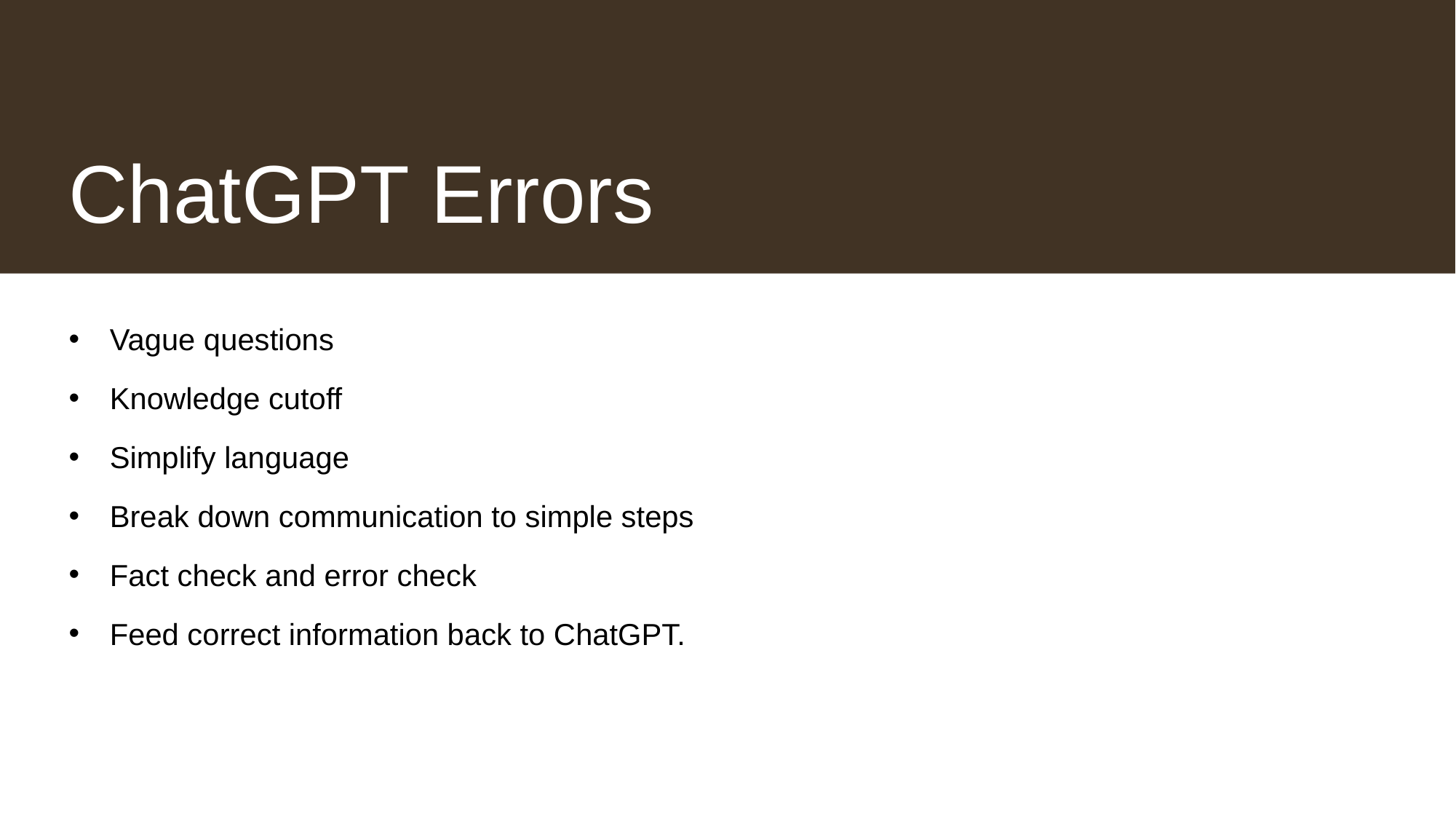

# ChatGPT Errors
Vague questions
Knowledge cutoff
Simplify language
Break down communication to simple steps
Fact check and error check
Feed correct information back to ChatGPT.